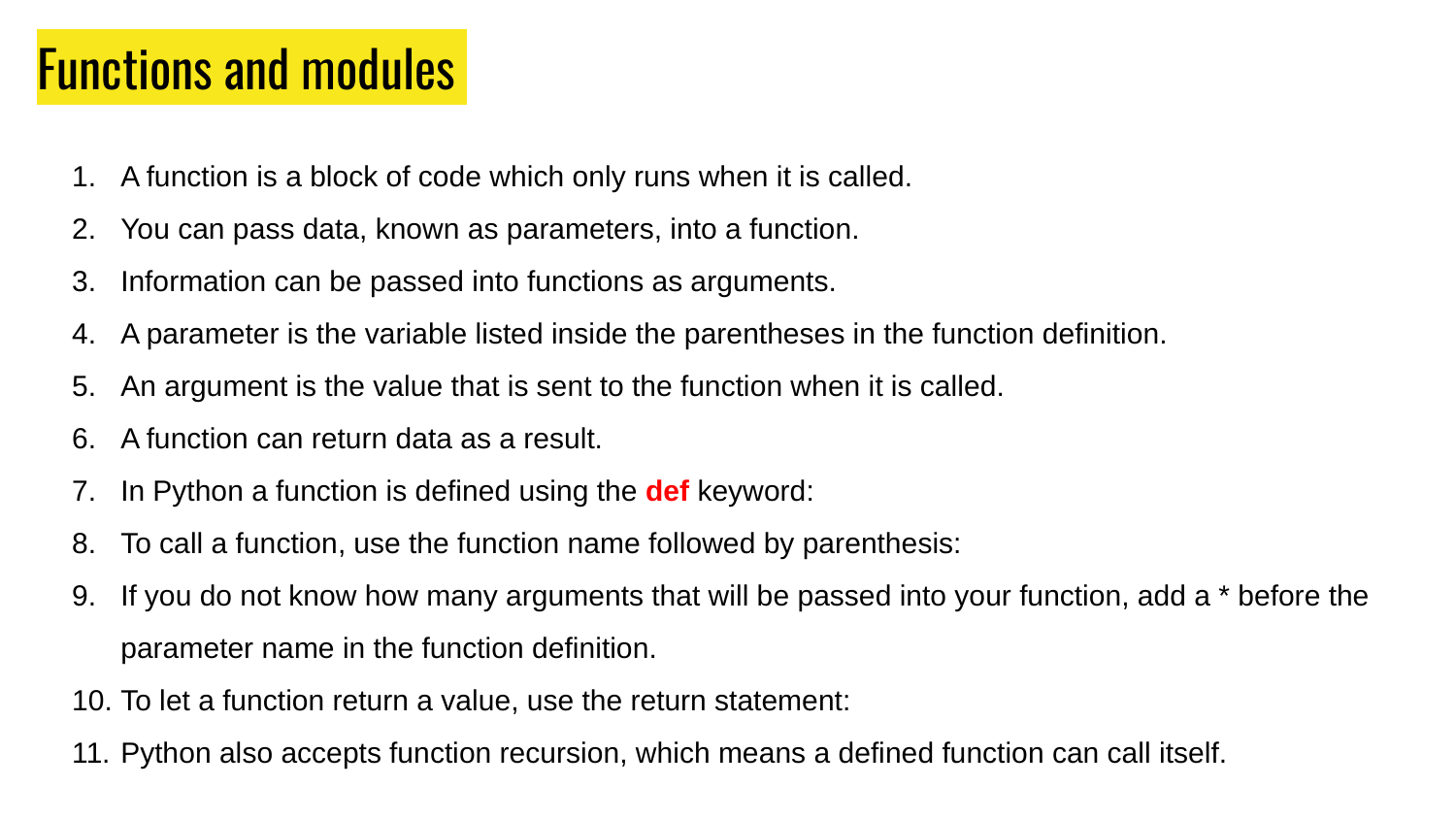

# Functions and modules
A function is a block of code which only runs when it is called.
You can pass data, known as parameters, into a function.
Information can be passed into functions as arguments.
A parameter is the variable listed inside the parentheses in the function definition.
An argument is the value that is sent to the function when it is called.
A function can return data as a result.
In Python a function is defined using the def keyword:
To call a function, use the function name followed by parenthesis:
If you do not know how many arguments that will be passed into your function, add a * before the parameter name in the function definition.
To let a function return a value, use the return statement:
Python also accepts function recursion, which means a defined function can call itself.